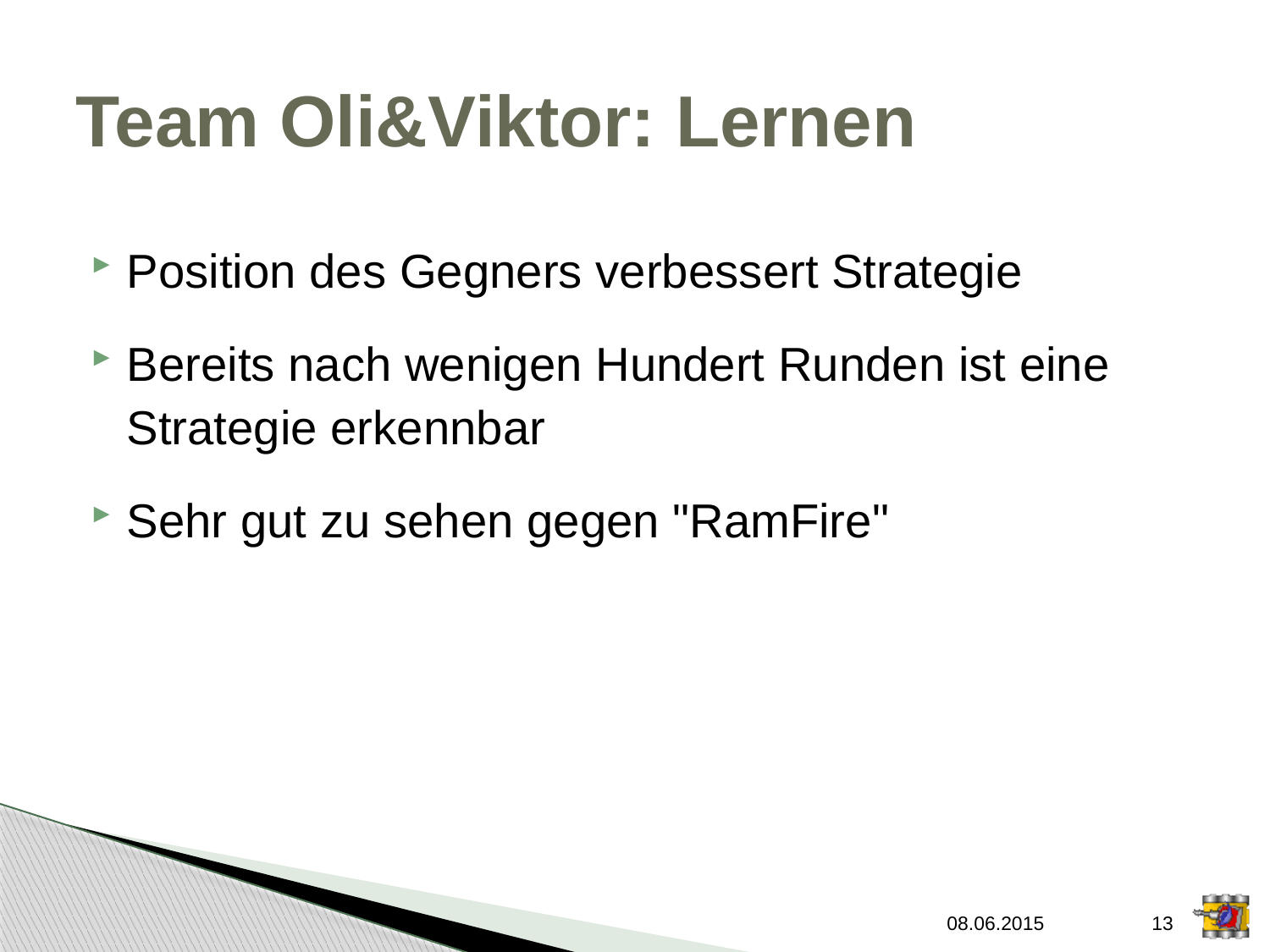

# Team Oli&Viktor: Lernen
Position des Gegners verbessert Strategie
Bereits nach wenigen Hundert Runden ist eine
	Strategie erkennbar
Sehr gut zu sehen gegen "RamFire"

08.06.2015
13